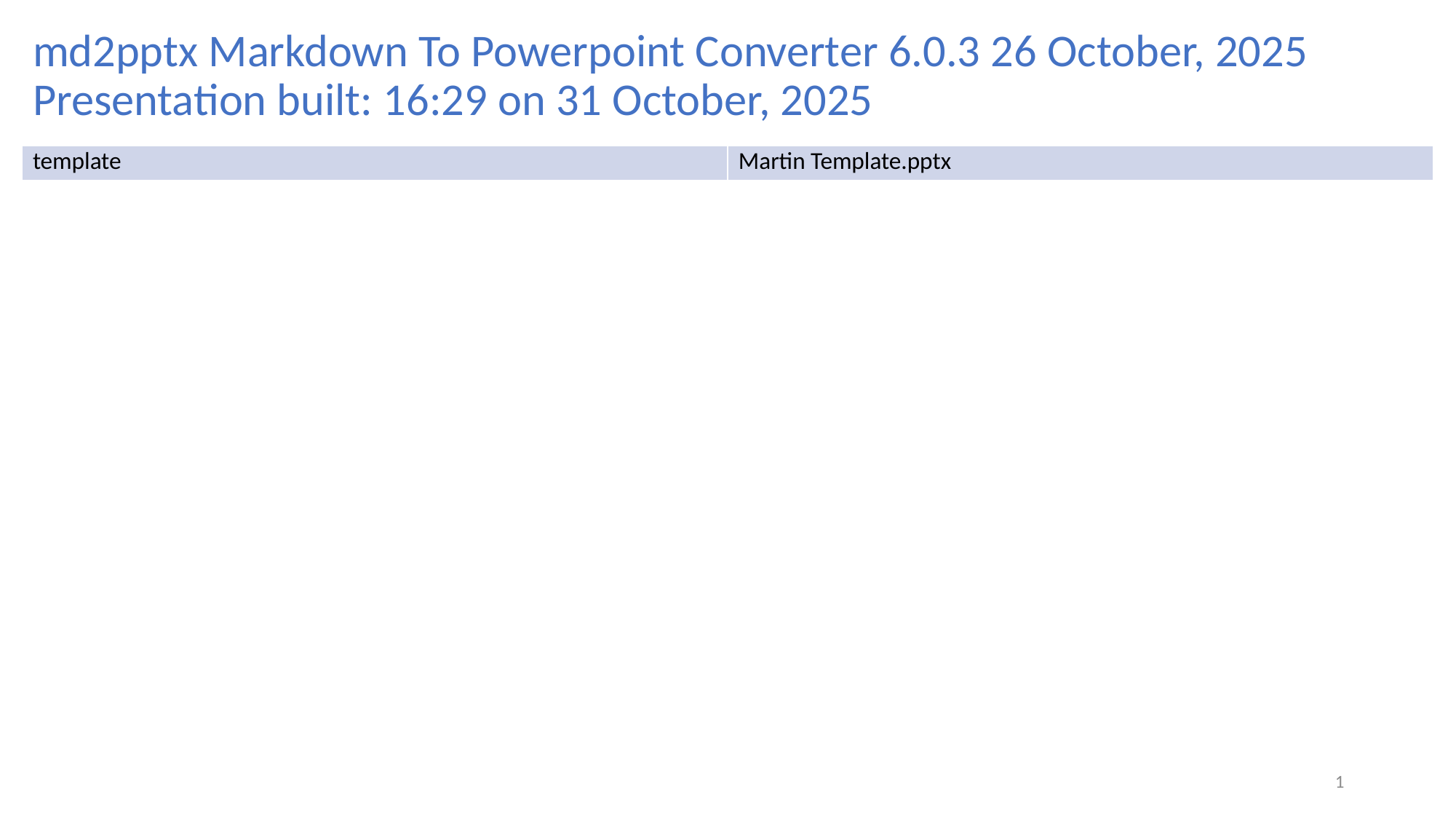

# md2pptx Markdown To Powerpoint Converter 6.0.3 26 October, 2025
Presentation built: 16:29 on 31 October, 2025
| template | Martin Template.pptx |
| --- | --- |
1